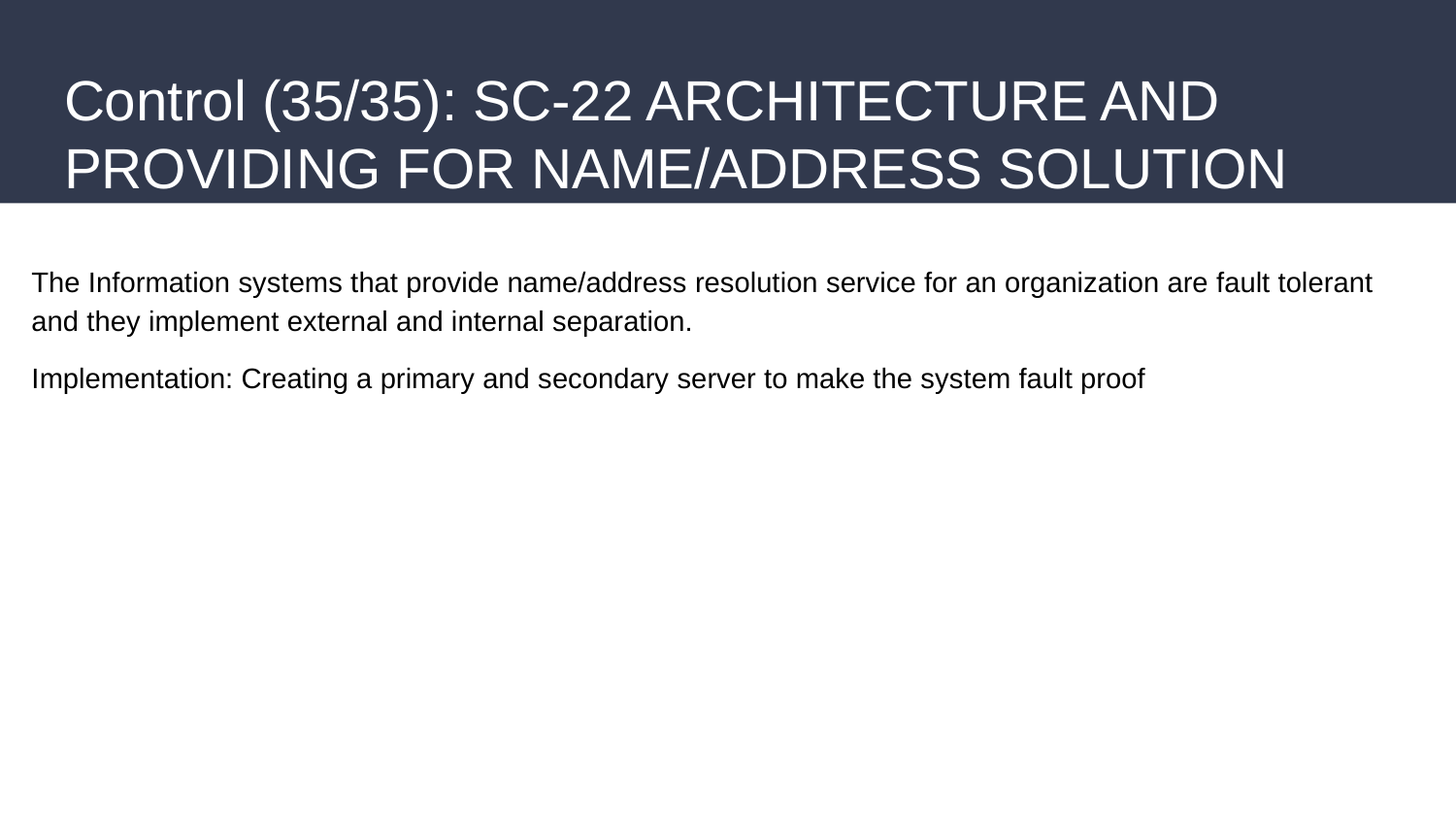

# Control (35/35): SC-22 ARCHITECTURE AND PROVIDING FOR NAME/ADDRESS SOLUTION

The Information systems that provide name/address resolution service for an organization are fault tolerant and they implement external and internal separation.
Implementation: Creating a primary and secondary server to make the system fault proof